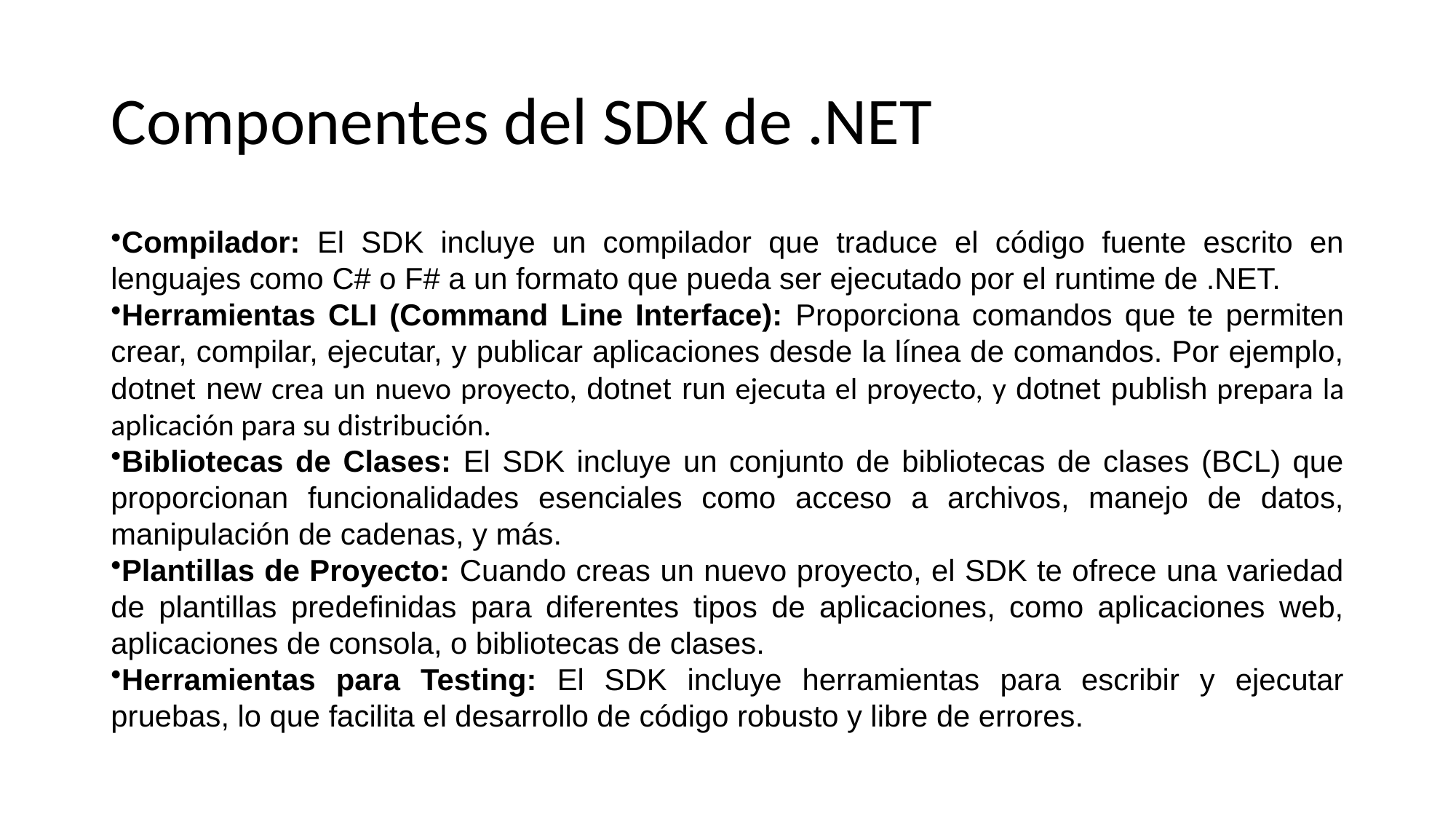

# Componentes del SDK de .NET
Compilador: El SDK incluye un compilador que traduce el código fuente escrito en lenguajes como C# o F# a un formato que pueda ser ejecutado por el runtime de .NET.
Herramientas CLI (Command Line Interface): Proporciona comandos que te permiten crear, compilar, ejecutar, y publicar aplicaciones desde la línea de comandos. Por ejemplo, dotnet new crea un nuevo proyecto, dotnet run ejecuta el proyecto, y dotnet publish prepara la aplicación para su distribución.
Bibliotecas de Clases: El SDK incluye un conjunto de bibliotecas de clases (BCL) que proporcionan funcionalidades esenciales como acceso a archivos, manejo de datos, manipulación de cadenas, y más.
Plantillas de Proyecto: Cuando creas un nuevo proyecto, el SDK te ofrece una variedad de plantillas predefinidas para diferentes tipos de aplicaciones, como aplicaciones web, aplicaciones de consola, o bibliotecas de clases.
Herramientas para Testing: El SDK incluye herramientas para escribir y ejecutar pruebas, lo que facilita el desarrollo de código robusto y libre de errores.